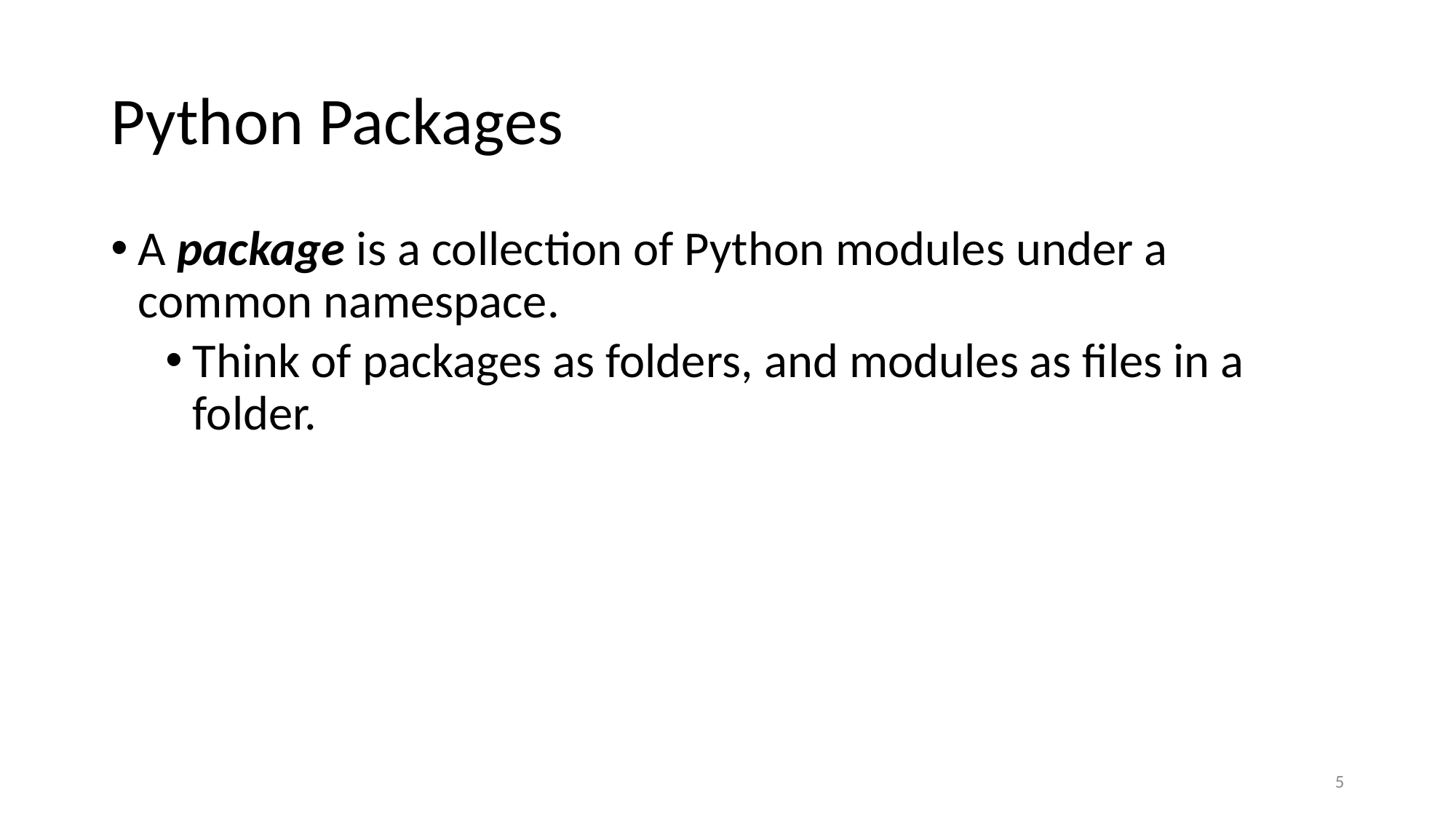

# Python Packages
A package is a collection of Python modules under a common namespace.
Think of packages as folders, and modules as files in a folder.

5